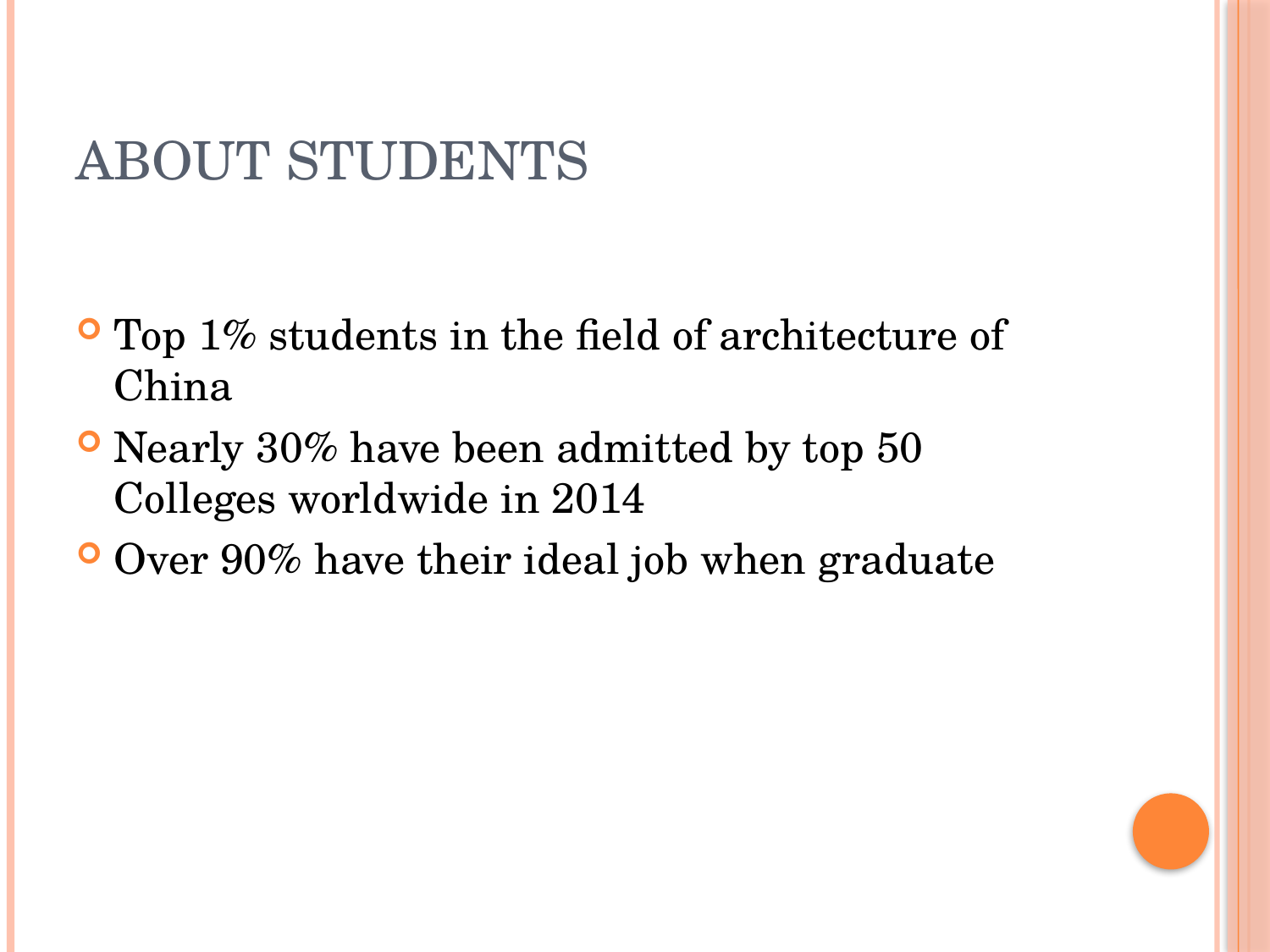

# ABOUT STUDENTS
Top 1% students in the field of architecture of China
Nearly 30% have been admitted by top 50 Colleges worldwide in 2014
Over 90% have their ideal job when graduate